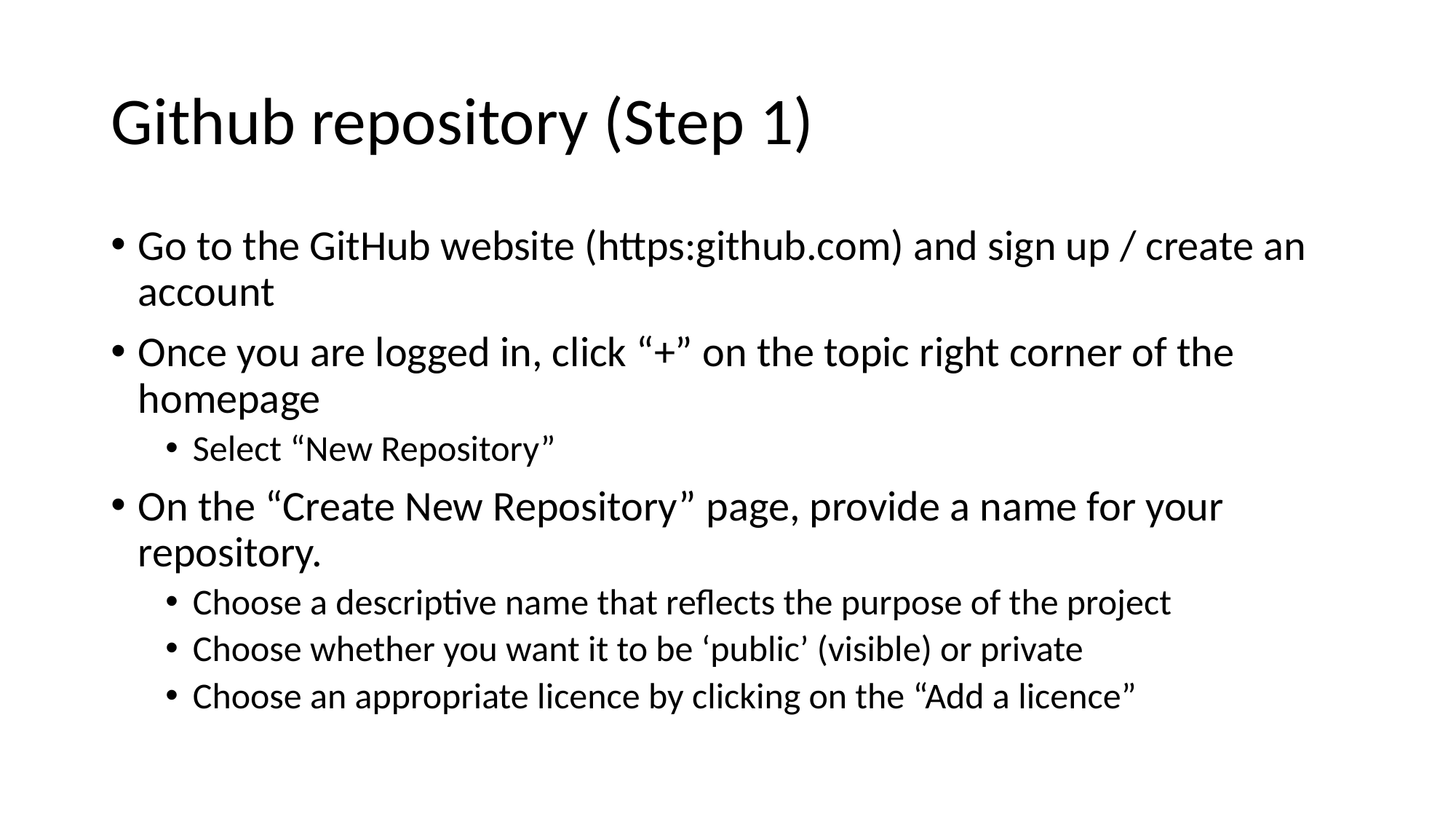

# Github repository (Step 1)
Go to the GitHub website (https:github.com) and sign up / create an account
Once you are logged in, click “+” on the topic right corner of the homepage
Select “New Repository”
On the “Create New Repository” page, provide a name for your repository.
Choose a descriptive name that reflects the purpose of the project
Choose whether you want it to be ‘public’ (visible) or private
Choose an appropriate licence by clicking on the “Add a licence”